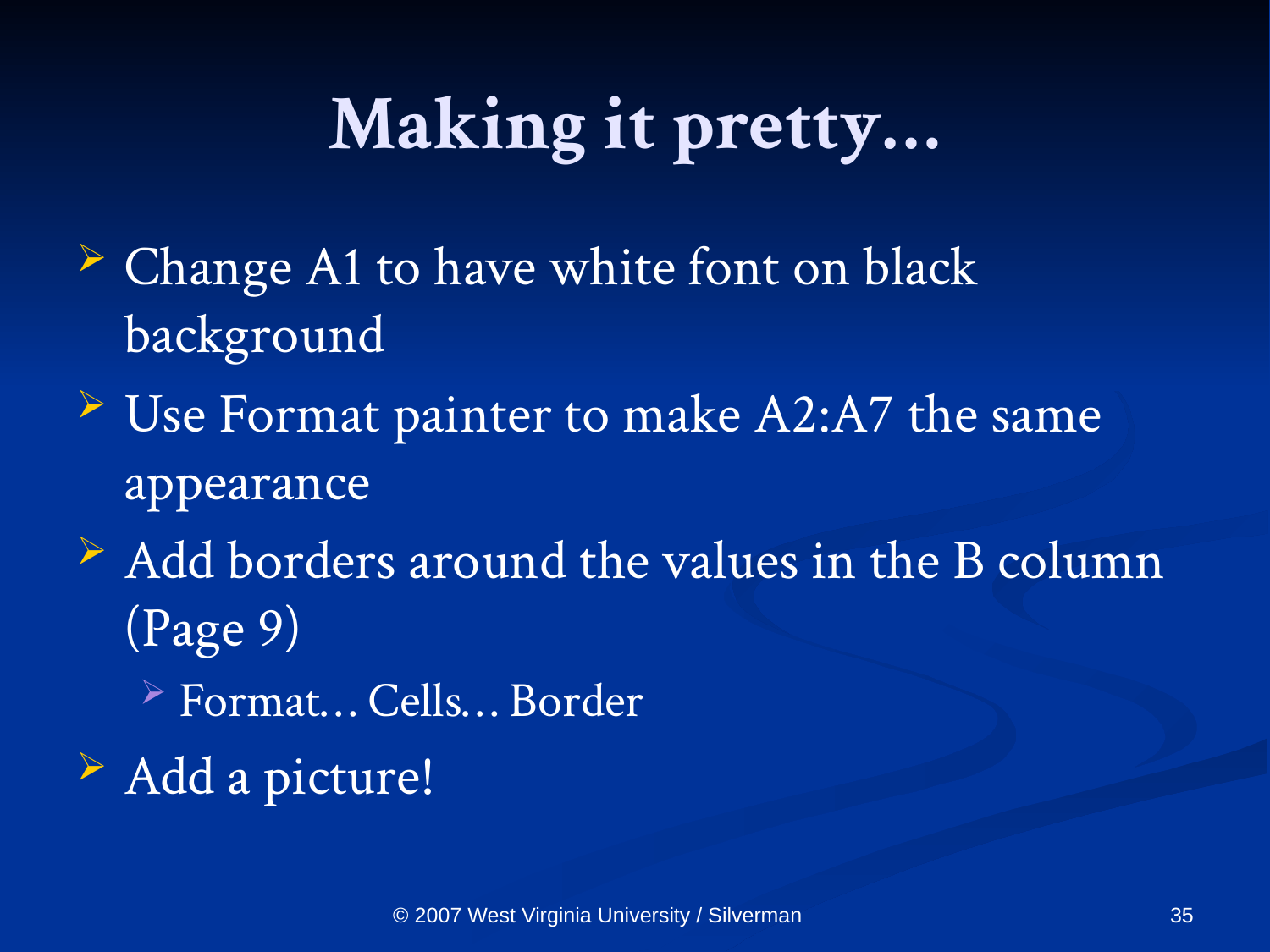

# Making it pretty…
Change A1 to have white font on black background
Use Format painter to make A2:A7 the same appearance
Add borders around the values in the B column (Page 9)
Format… Cells… Border
Add a picture!

© 2007 West Virginia University / Silverman
35